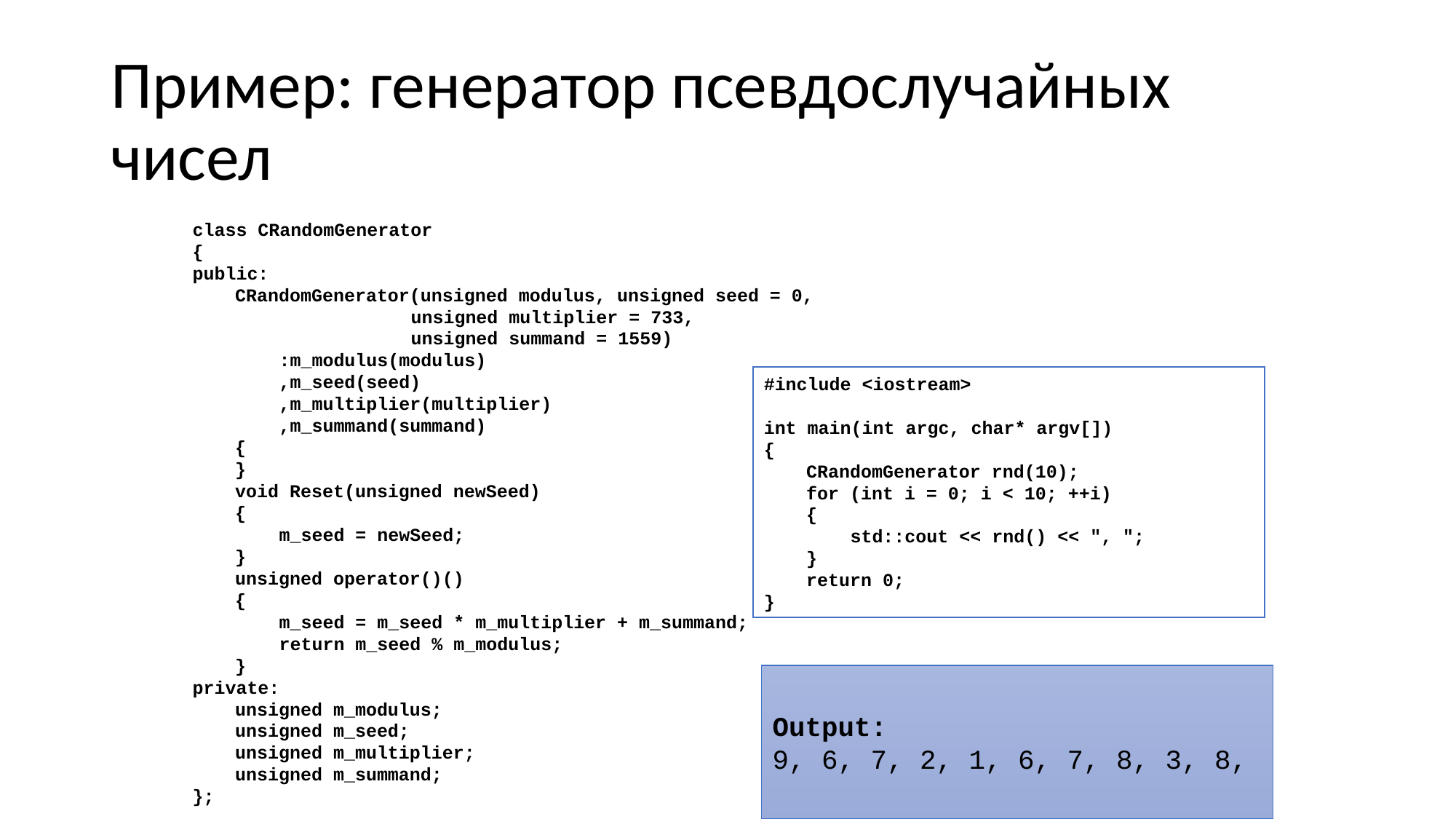

# Пример: генератор псевдослучайных чисел
class CRandomGenerator
{
public:
	CRandomGenerator(unsigned modulus, unsigned seed = 0,
				unsigned multiplier = 733,
				unsigned summand = 1559)
		:m_modulus(modulus)
		,m_seed(seed)
		,m_multiplier(multiplier)
		,m_summand(summand)
	{
	}
	void Reset(unsigned newSeed)
	{
		m_seed = newSeed;
	}
	unsigned operator()()
	{
		m_seed = m_seed * m_multiplier + m_summand;
		return m_seed % m_modulus;
	}
private:
	unsigned m_modulus;
	unsigned m_seed;
	unsigned m_multiplier;
	unsigned m_summand;
};
#include <iostream>

int main(int argc, char* argv[])
{
	CRandomGenerator rnd(10);
	for (int i = 0; i < 10; ++i)
	{
		std::cout << rnd() << ", ";
	}
	return 0;
}
Output:
9, 6, 7, 2, 1, 6, 7, 8, 3, 8,